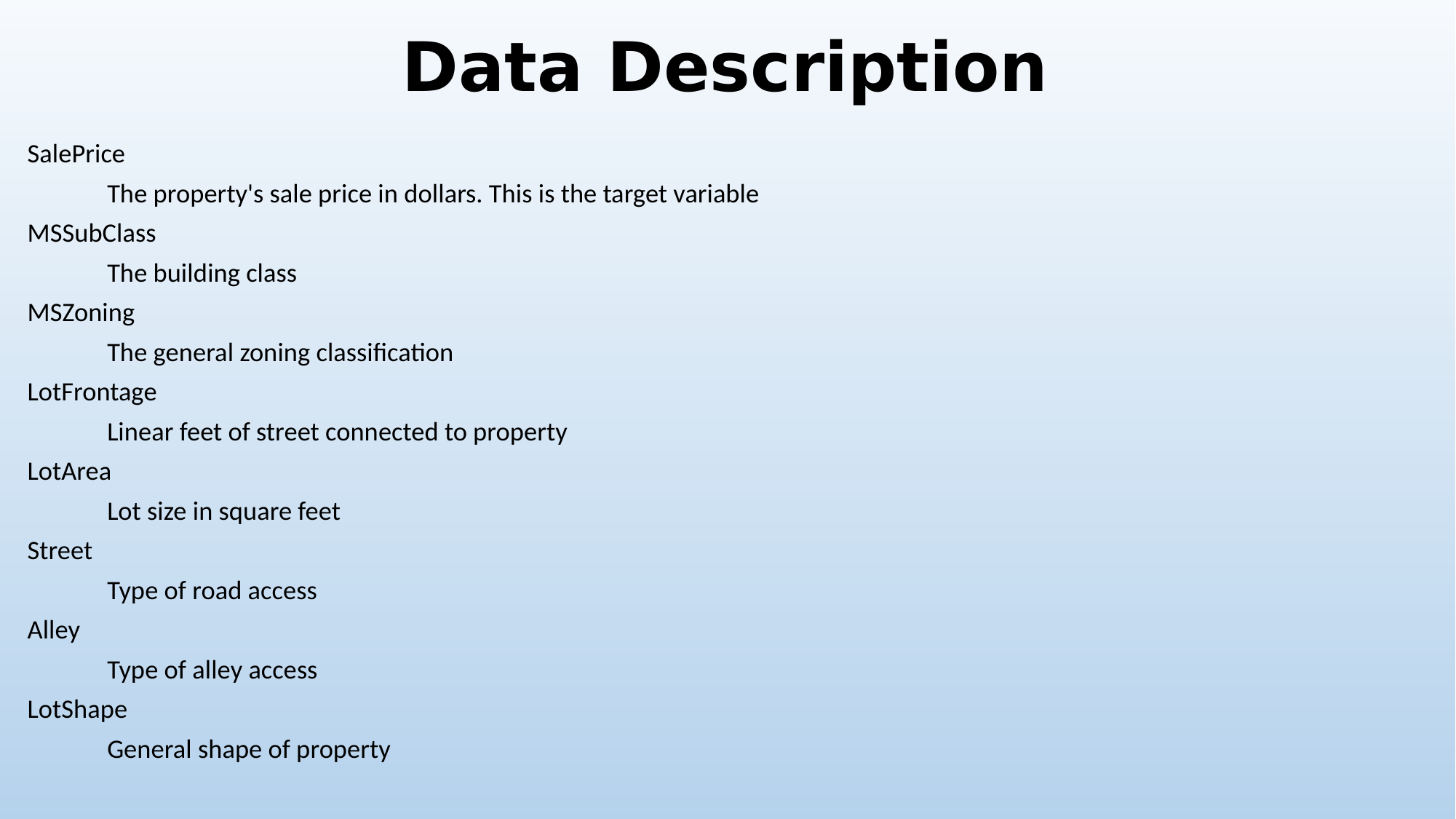

# Data Description
SalePrice
	The property's sale price in dollars. This is the target variable
MSSubClass
	The building class
MSZoning
	The general zoning classification
LotFrontage
	Linear feet of street connected to property
LotArea
	Lot size in square feet
Street
	Type of road access
Alley
	Type of alley access
LotShape
	General shape of property